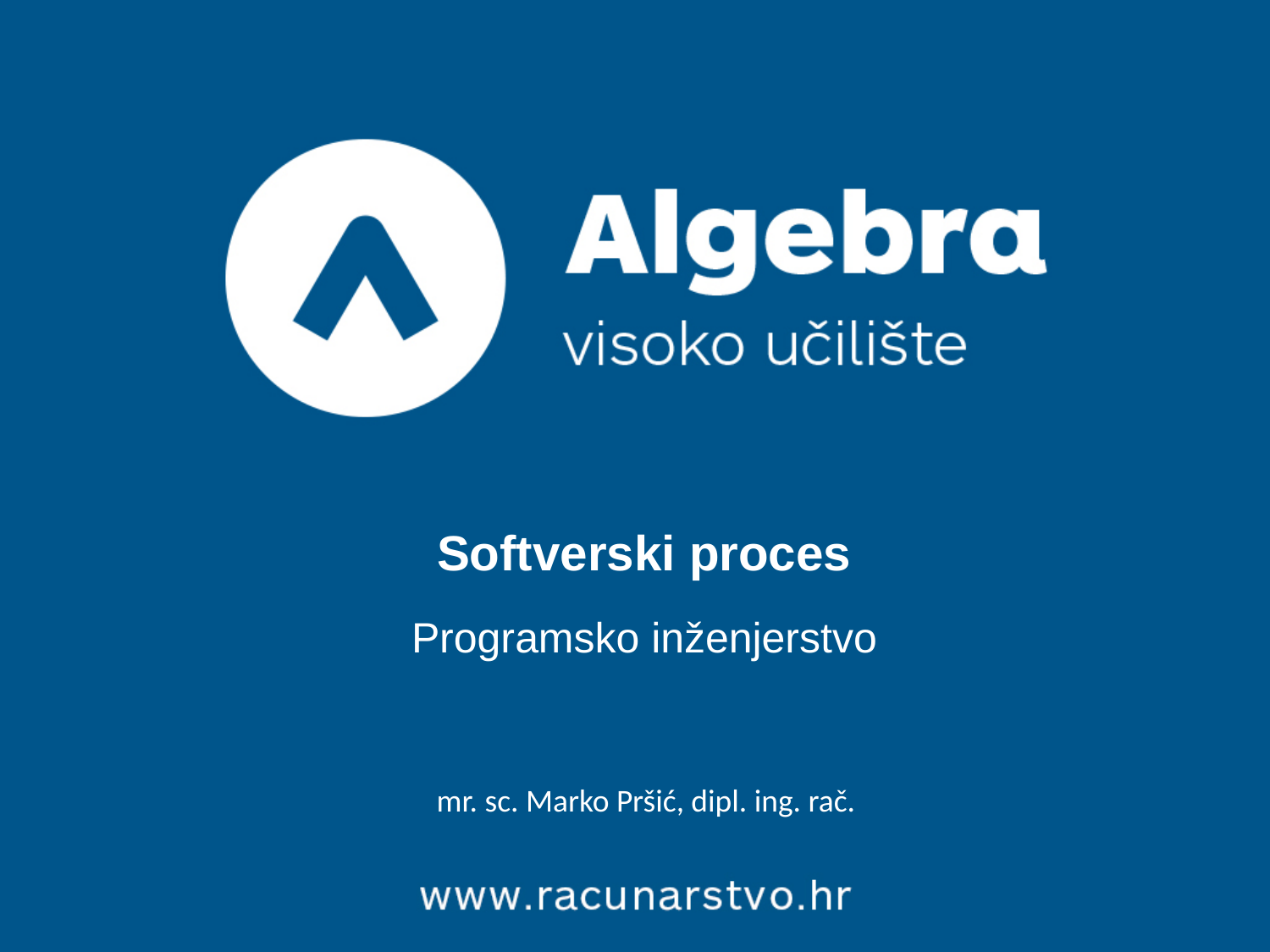

# Softverski proces Programsko inženjerstvo
mr. sc. Marko Pršić, dipl. ing. rač.